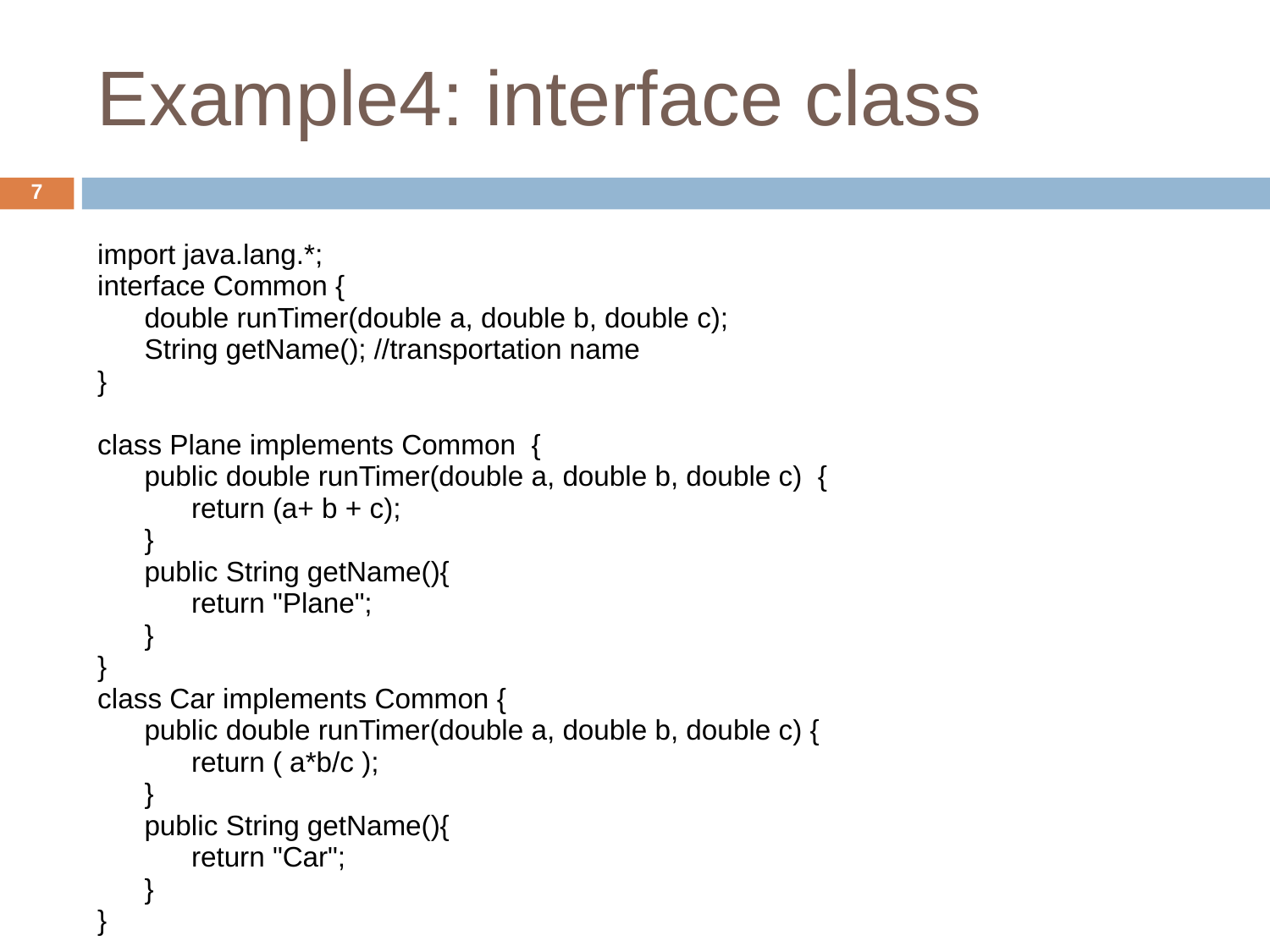

Example4: interface class
7
import java.lang.*;
interface Common {
      double runTimer(double a, double b, double c);
      String getName(); //transportation name
}

class Plane implements Common  {
      public double runTimer(double a, double b, double c)  {
            return (a+ b + c);
      }
      public String getName(){
            return "Plane";
      }
}
class Car implements Common {
      public double runTimer(double a, double b, double c) {
            return ( a*b/c );
      }
      public String getName(){
            return "Car";
      }
}